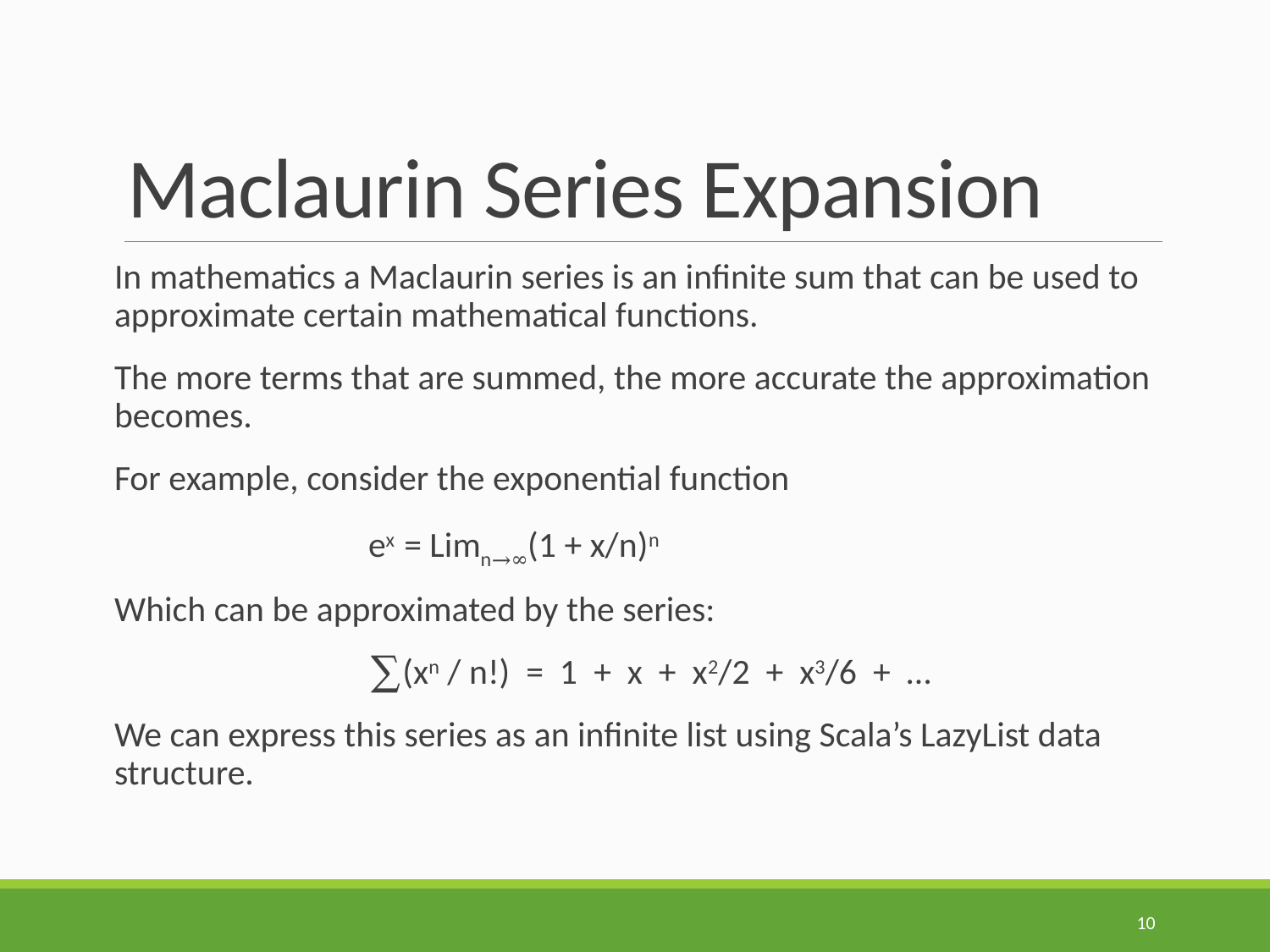

# Maclaurin Series Expansion
In mathematics a Maclaurin series is an infinite sum that can be used to approximate certain mathematical functions.
The more terms that are summed, the more accurate the approximation becomes.
For example, consider the exponential function
		ex  = Limn→∞(1 + x/n)n
Which can be approximated by the series:
		∑(xn / n!)  =  1  +  x  +  x2/2  +  x3/6  +  …
We can express this series as an infinite list using Scala’s LazyList data structure.
10